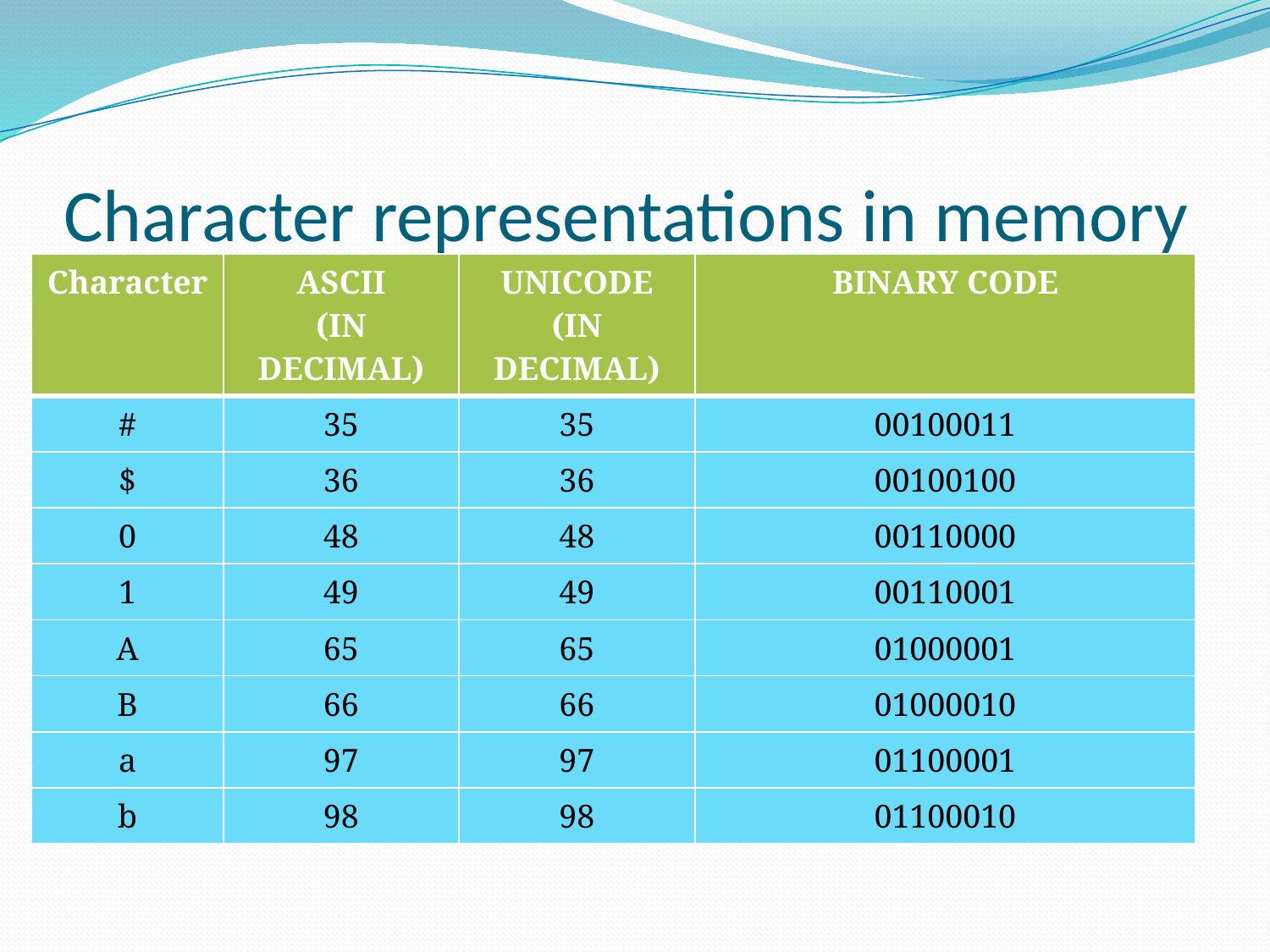

# Character representations in memory
| Character | ASCII (IN DECIMAL) | UNICODE (IN DECIMAL) | BINARY CODE |
| --- | --- | --- | --- |
| # | 35 | 35 | 00100011 |
| $ | 36 | 36 | 00100100 |
| 0 | 48 | 48 | 00110000 |
| 1 | 49 | 49 | 00110001 |
| A | 65 | 65 | 01000001 |
| B | 66 | 66 | 01000010 |
| a | 97 | 97 | 01100001 |
| b | 98 | 98 | 01100010 |